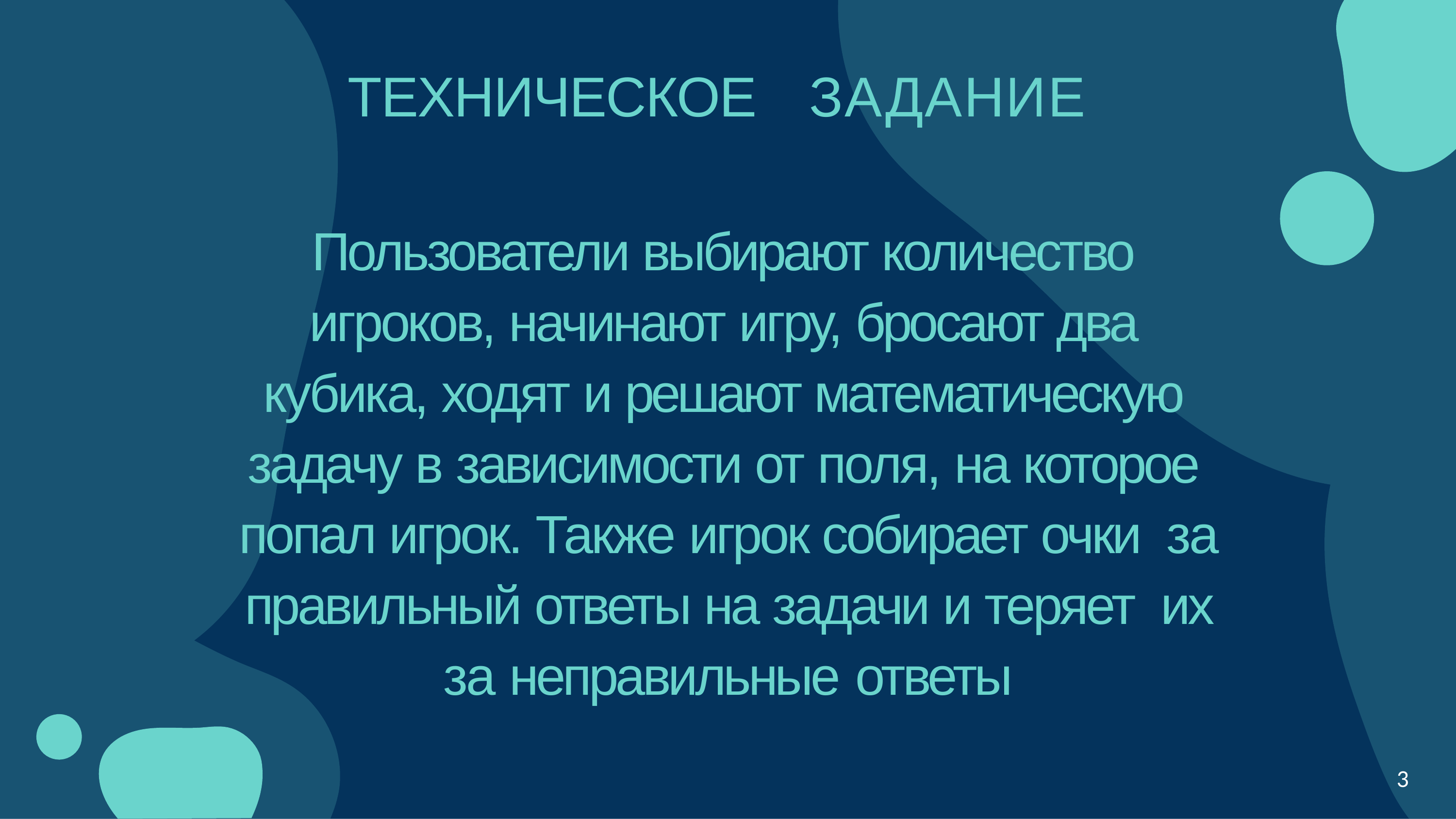

# ТЕХНИЧЕСКОЕ	ЗАДАНИЕ
Пользователи выбирают количество  игроков, начинают игру, бросают два  кубика, ходят и решают математическую  задачу в зависимости от поля, на которое  попал игрок. Также игрок собирает очки  за правильный ответы на задачи и теряет  их за неправильные ответы

3